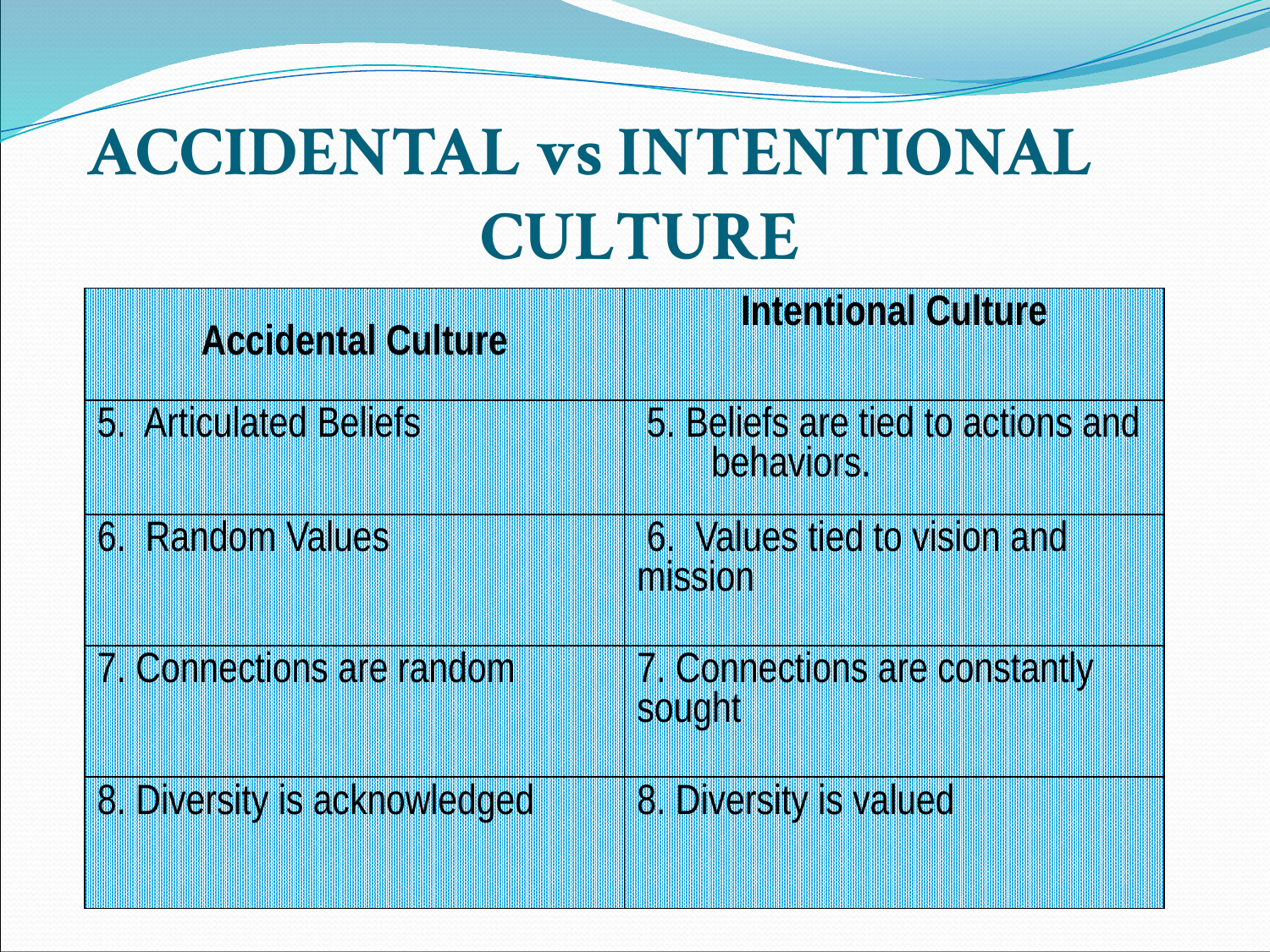

ACCIDENTAL vs INTENTIONAL
CULTURE

| Accidental Culture | Intentional Culture |
| --- | --- |
| 5. Articulated Beliefs | 5. Beliefs are tied to actions and behaviors. |
| 6. Random Values | 6. Values tied to vision and mission |
| 7. Connections are random | 7. Connections are constantly sought |
| 8. Diversity is acknowledged | 8. Diversity is valued |